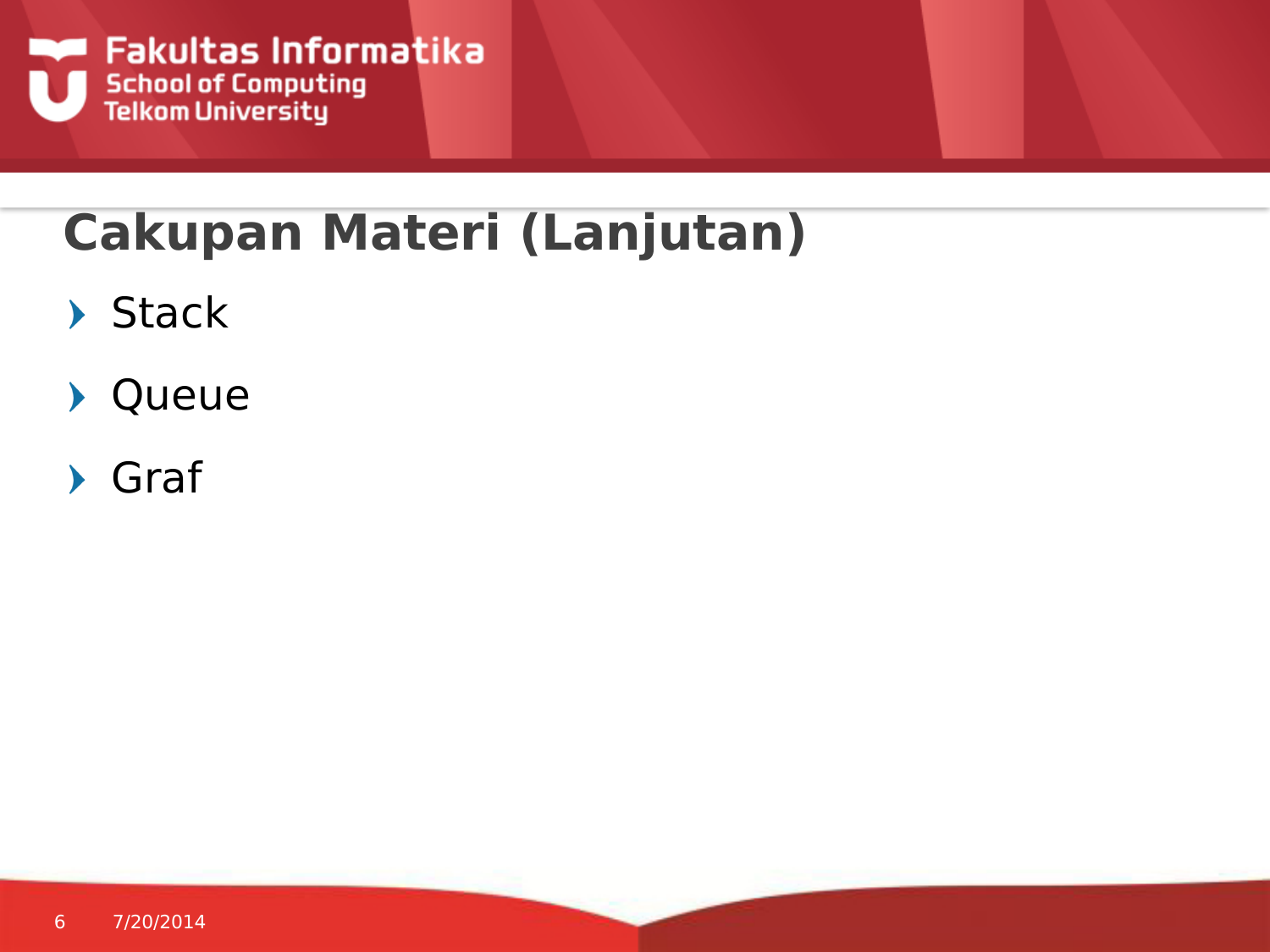

# Cakupan Materi (Lanjutan)
Stack
Queue
Graf

6
7/20/2014